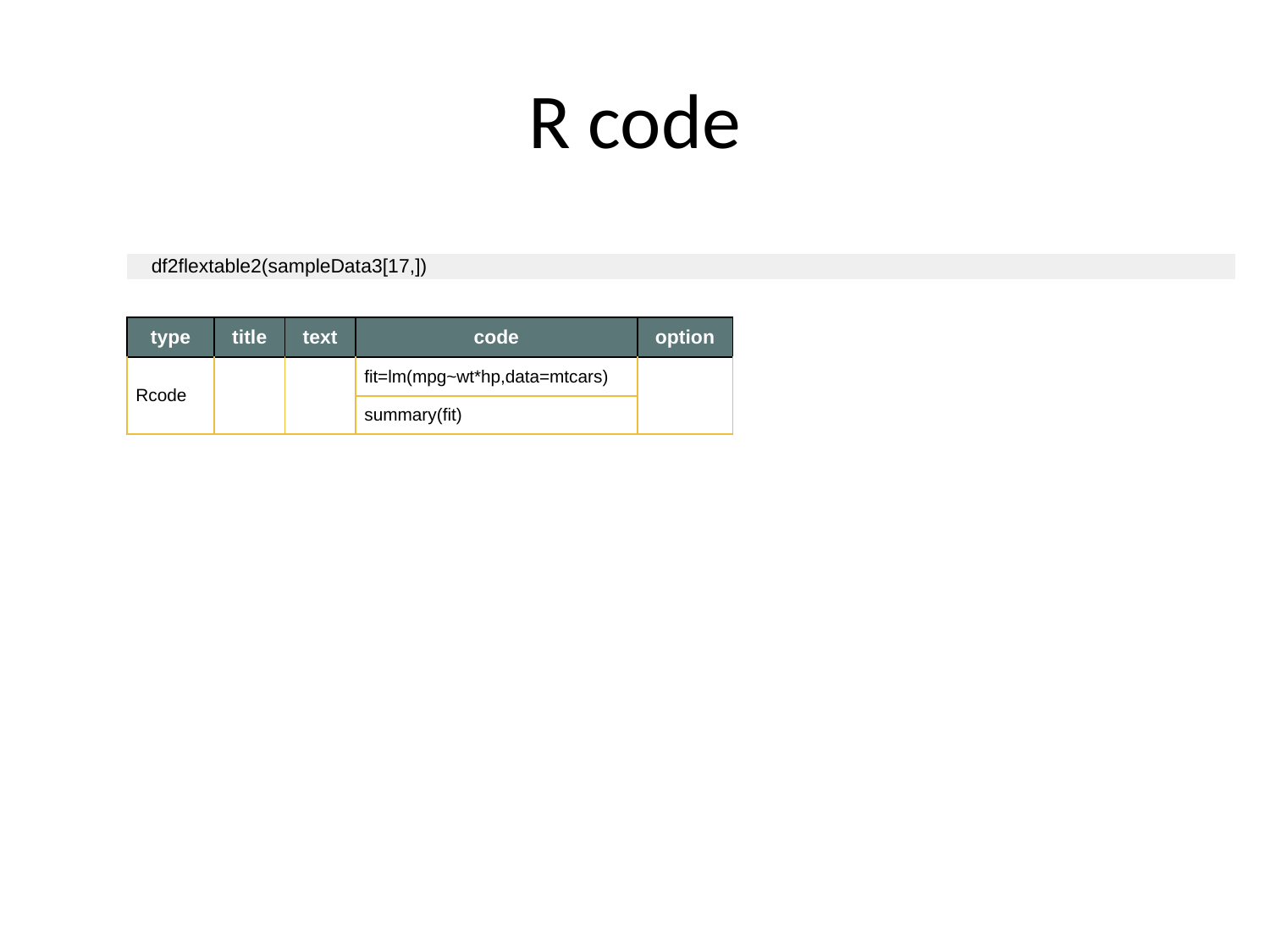

# R code
|  | df2flextable2(sampleData3[17,]) |
| --- | --- |
| type | title | text | code | option |
| --- | --- | --- | --- | --- |
| Rcode |  |  | fit=lm(mpg~wt\*hp,data=mtcars) |  |
|  |  |  | summary(fit) |  |